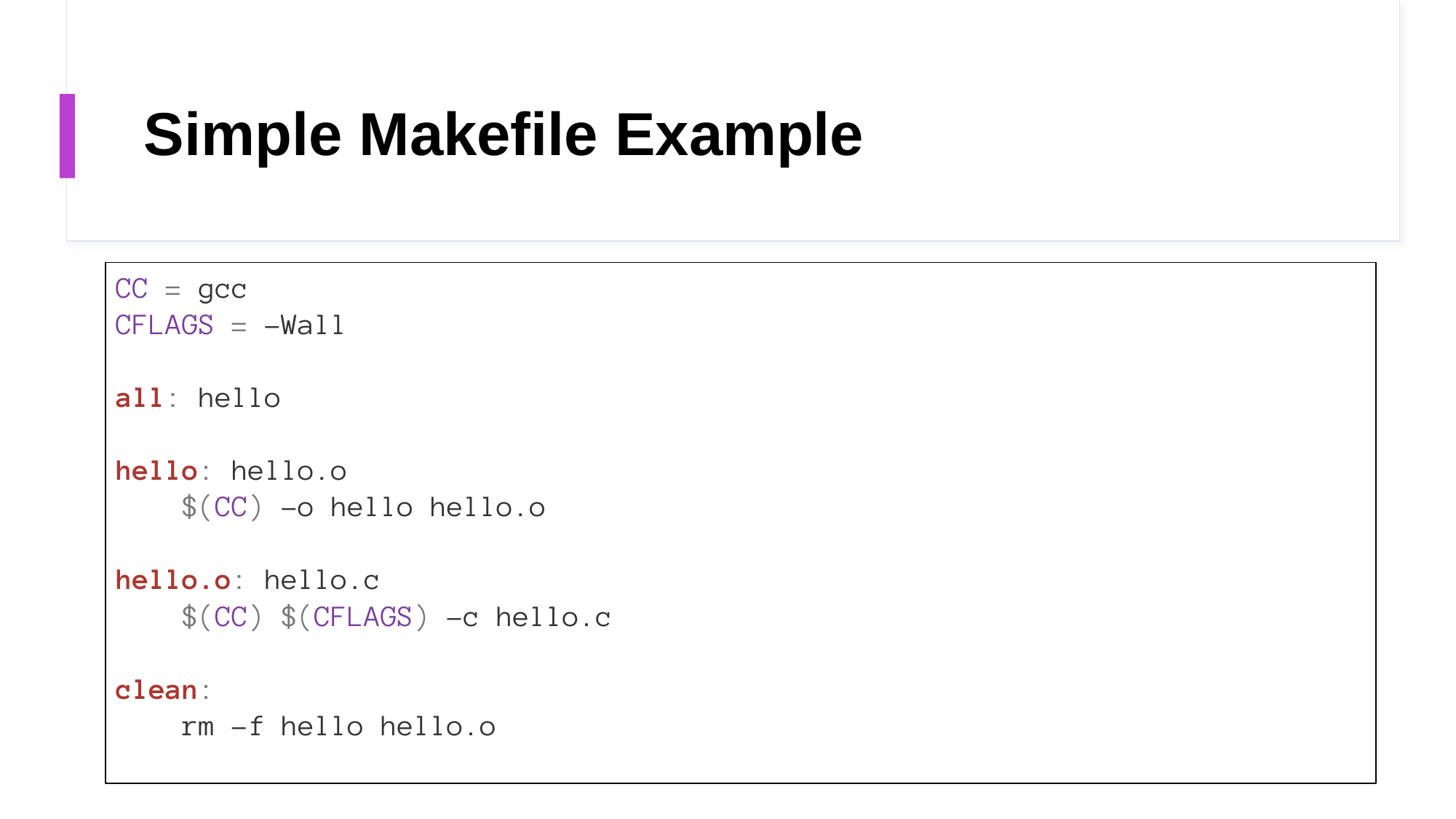

# Simple Makefile Example
CC = gcc
CFLAGS = -Wall
all: hello
hello: hello.o
    $(CC) -o hello hello.o
hello.o: hello.c
    $(CC) $(CFLAGS) -c hello.c
clean:
    rm -f hello hello.o